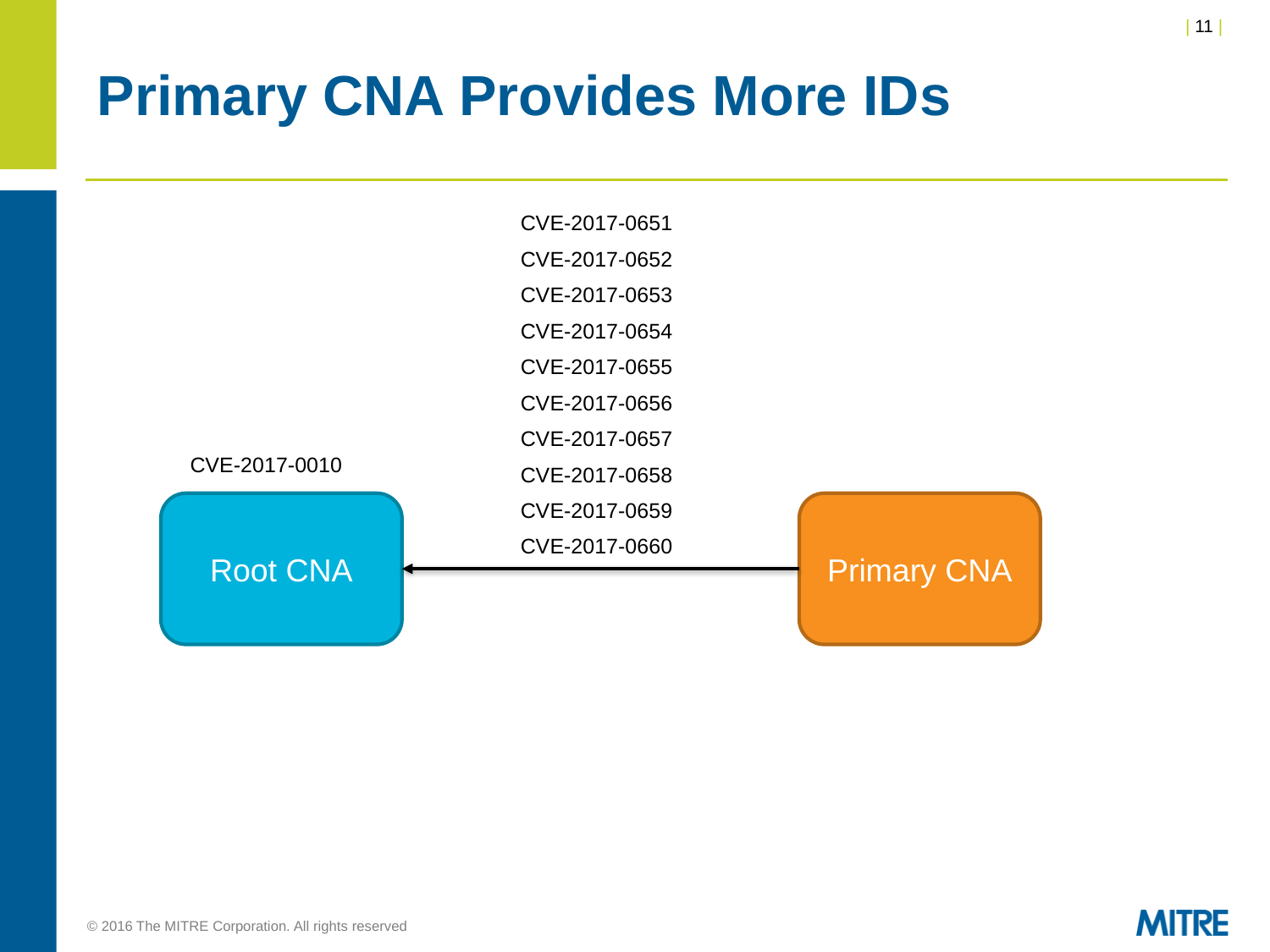

# Primary CNA Provides More IDs
CVE-2017-0651
CVE-2017-0652
CVE-2017-0653
CVE-2017-0654
CVE-2017-0655
CVE-2017-0656
CVE-2017-0657
CVE-2017-0658
CVE-2017-0659
CVE-2017-0660
CVE-2017-0010
Root CNA
Primary CNA